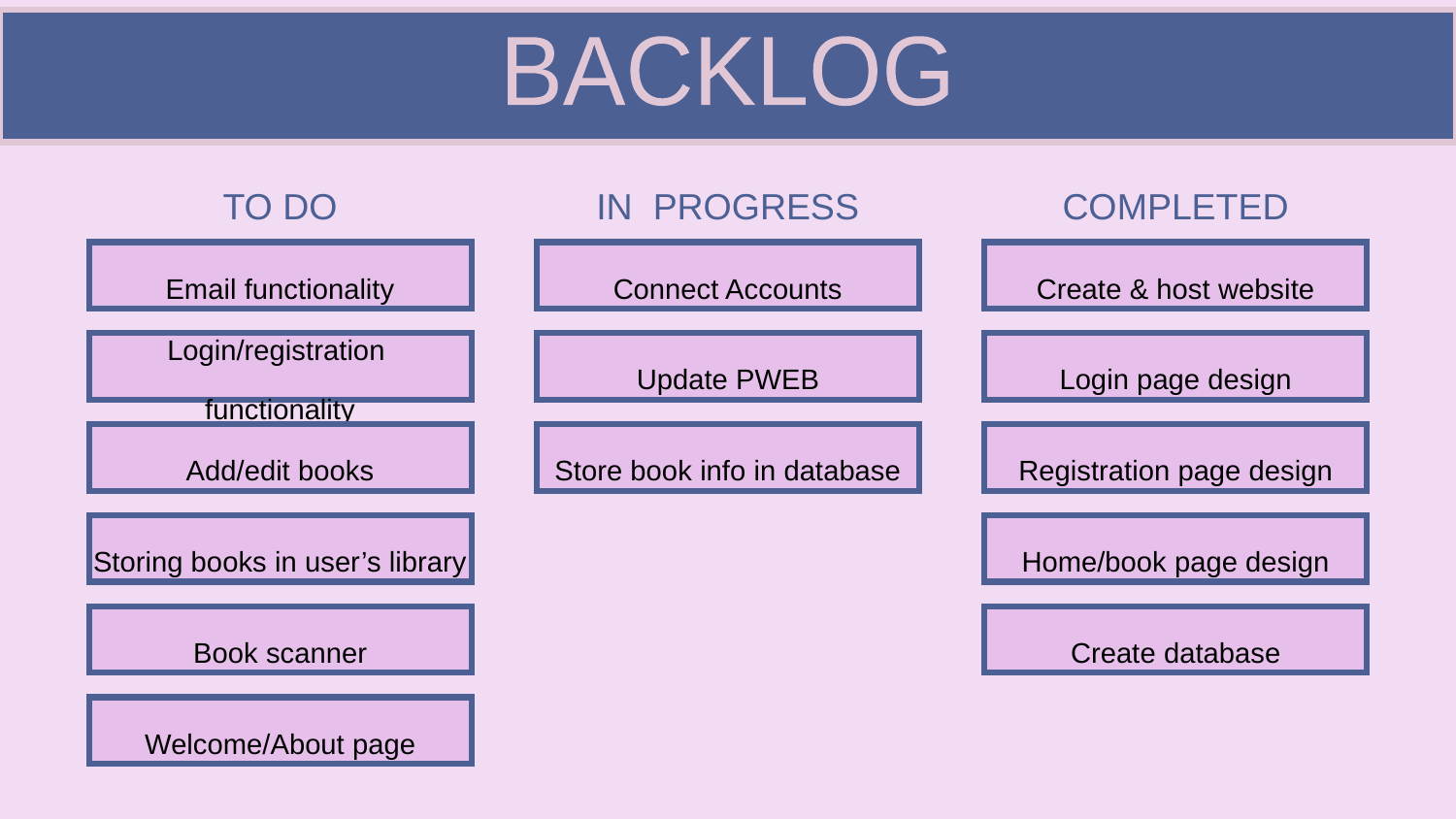

BACKLOG
TO DO
IN  PROGRESS
COMPLETED

Email functionality

Connect Accounts

Create & host website

Login/registration  functionality

Update PWEB

Login page design

Add/edit books

Store book info in database

Registration page design

Storing books in user’s library

Home/book page design

Book scanner

Create database

Welcome/About page